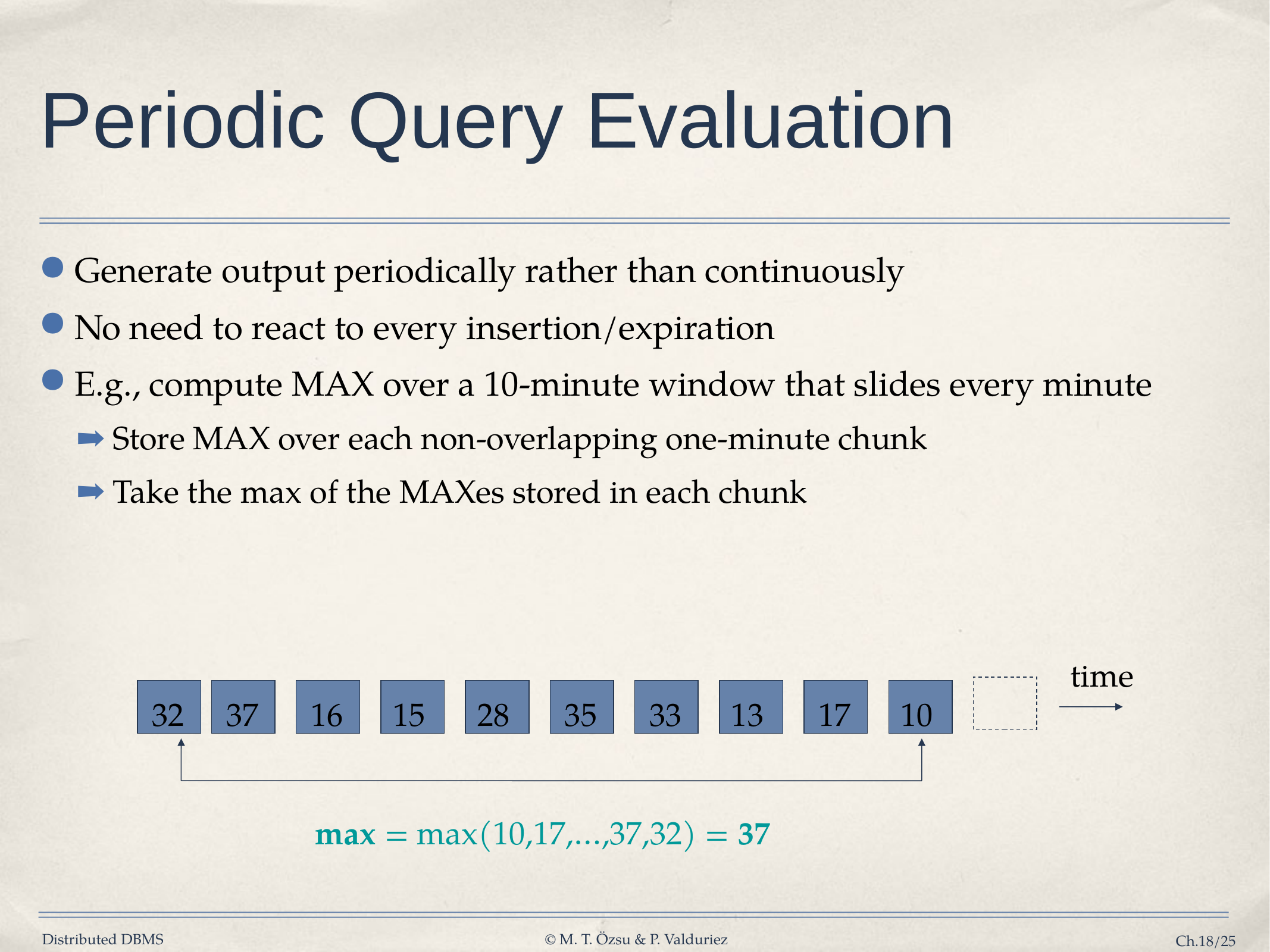

# Periodic Query Evaluation
Generate output periodically rather than continuously
No need to react to every insertion/expiration
E.g., compute MAX over a 10-minute window that slides every minute
Store MAX over each non-overlapping one-minute chunk
Take the max of the MAXes stored in each chunk
time

32
37
16
15
28
35
33
13
17
10

max = max(10,17,…,37,32) = 37